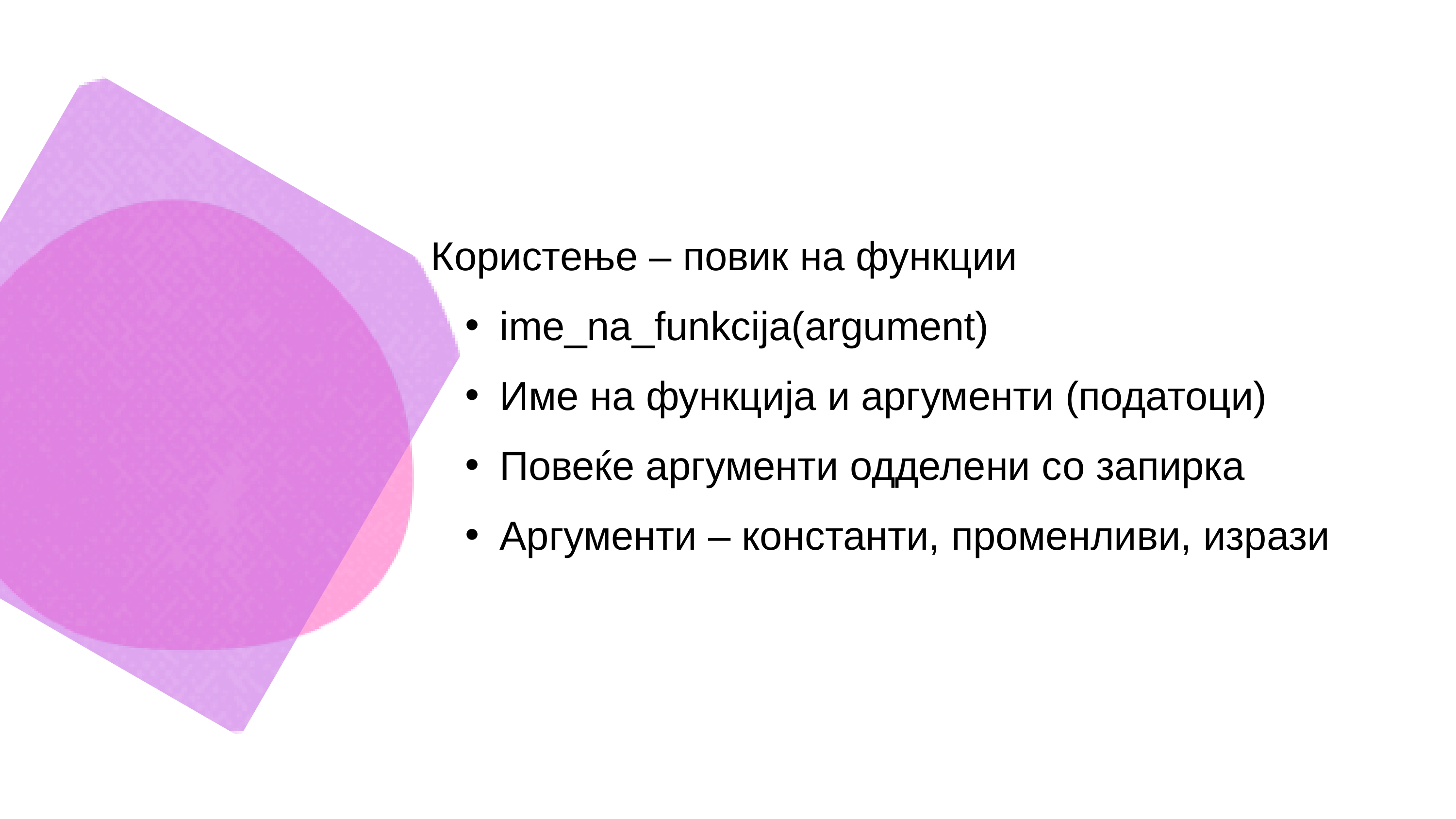

Користење – повик на функции
ime_na_funkcija(argument)
Име на функција и аргументи (податоци)
Повеќе аргументи одделени со запирка
Аргументи – константи, променливи, изрази